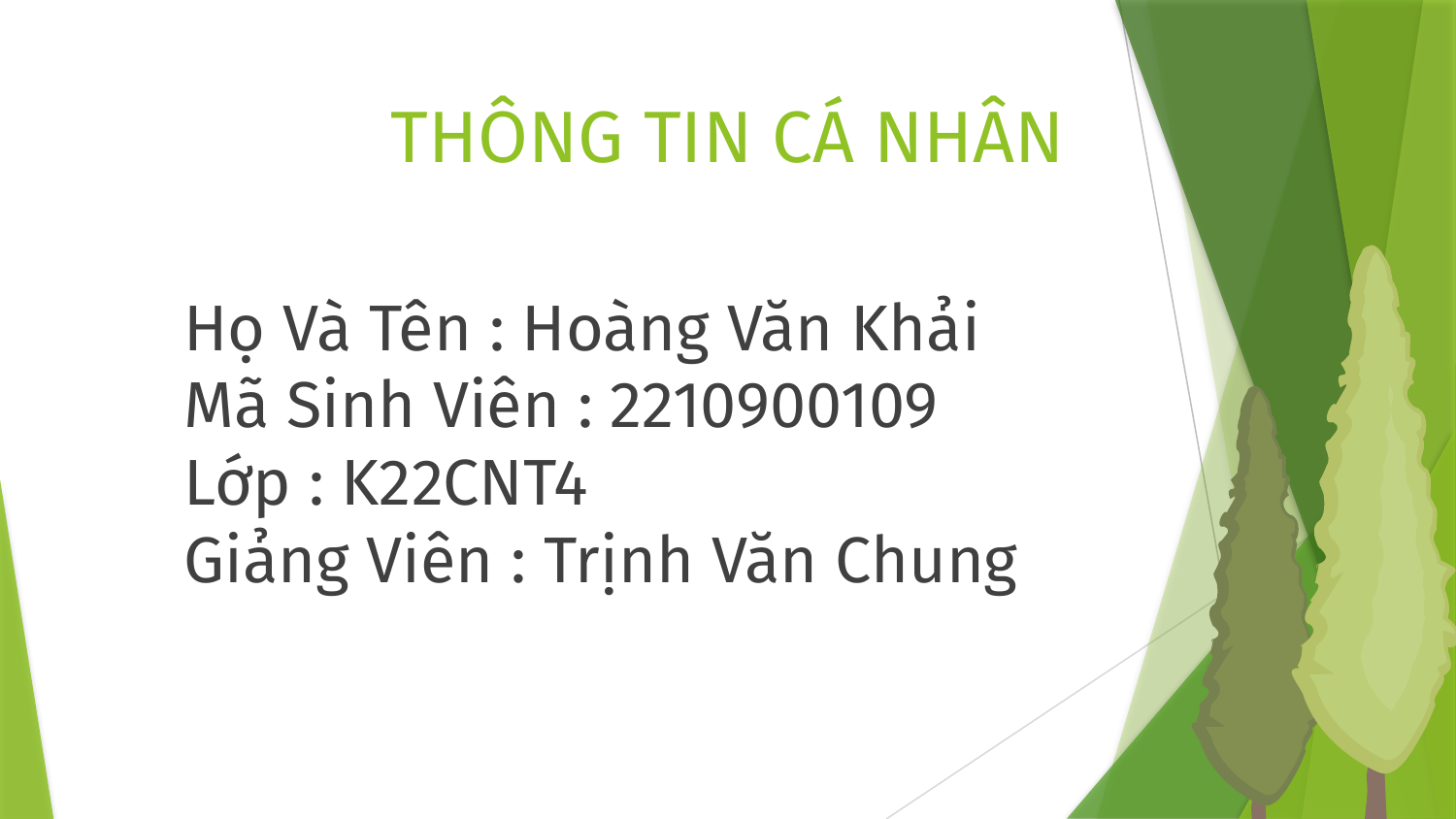

# THÔNG TIN CÁ NHÂN

Họ Và Tên : Hoàng Văn Khải
Mã Sinh Viên : 2210900109
Lớp : K22CNT4
Giảng Viên : Trịnh Văn Chung